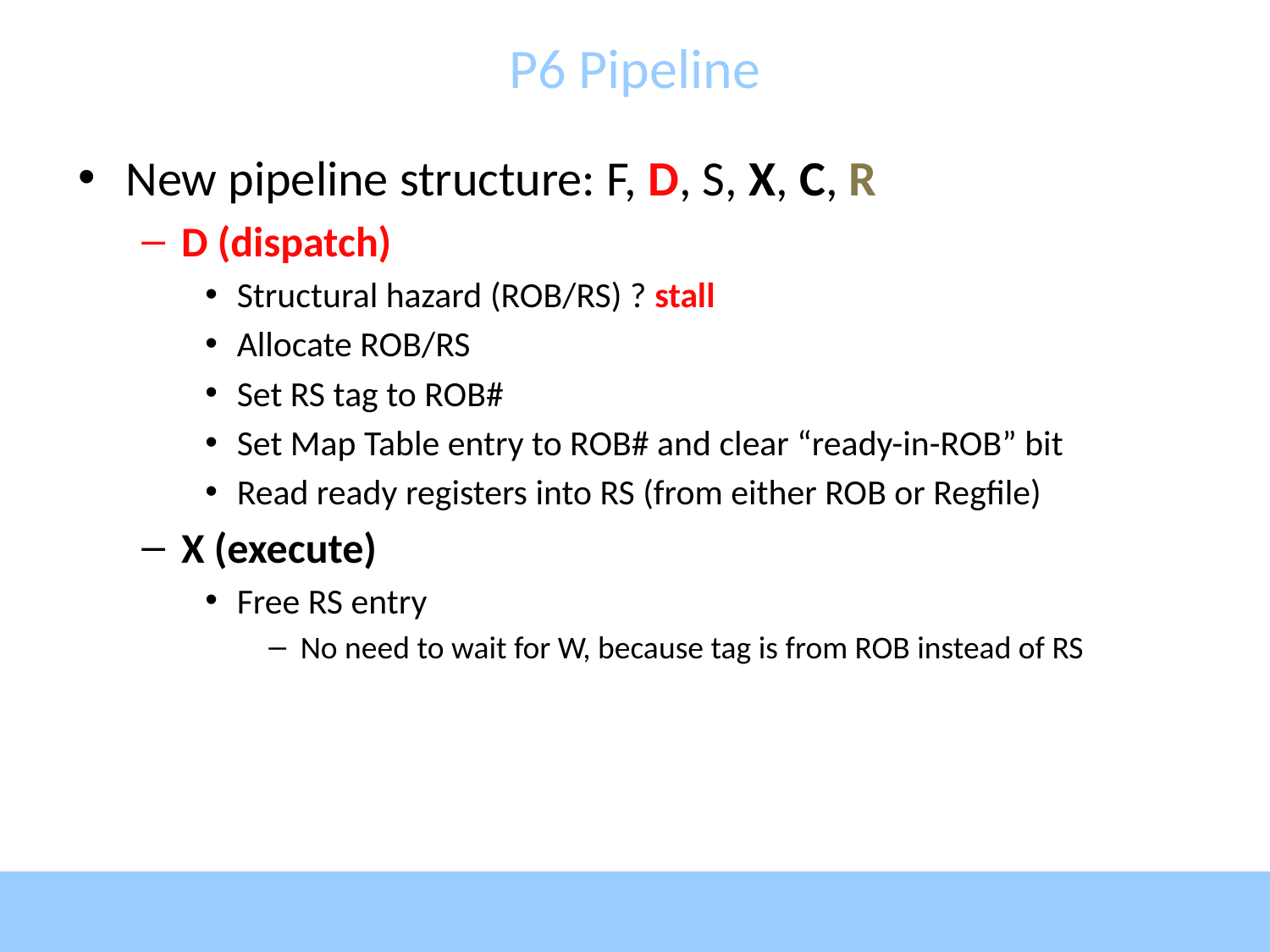

# P6 Pipeline
New pipeline structure: F, D, S, X, C, R
D (dispatch)
Structural hazard (ROB/RS) ? stall
Allocate ROB/RS
Set RS tag to ROB#
Set Map Table entry to ROB# and clear “ready-in-ROB” bit
Read ready registers into RS (from either ROB or Regfile)
X (execute)
Free RS entry
No need to wait for W, because tag is from ROB instead of RS